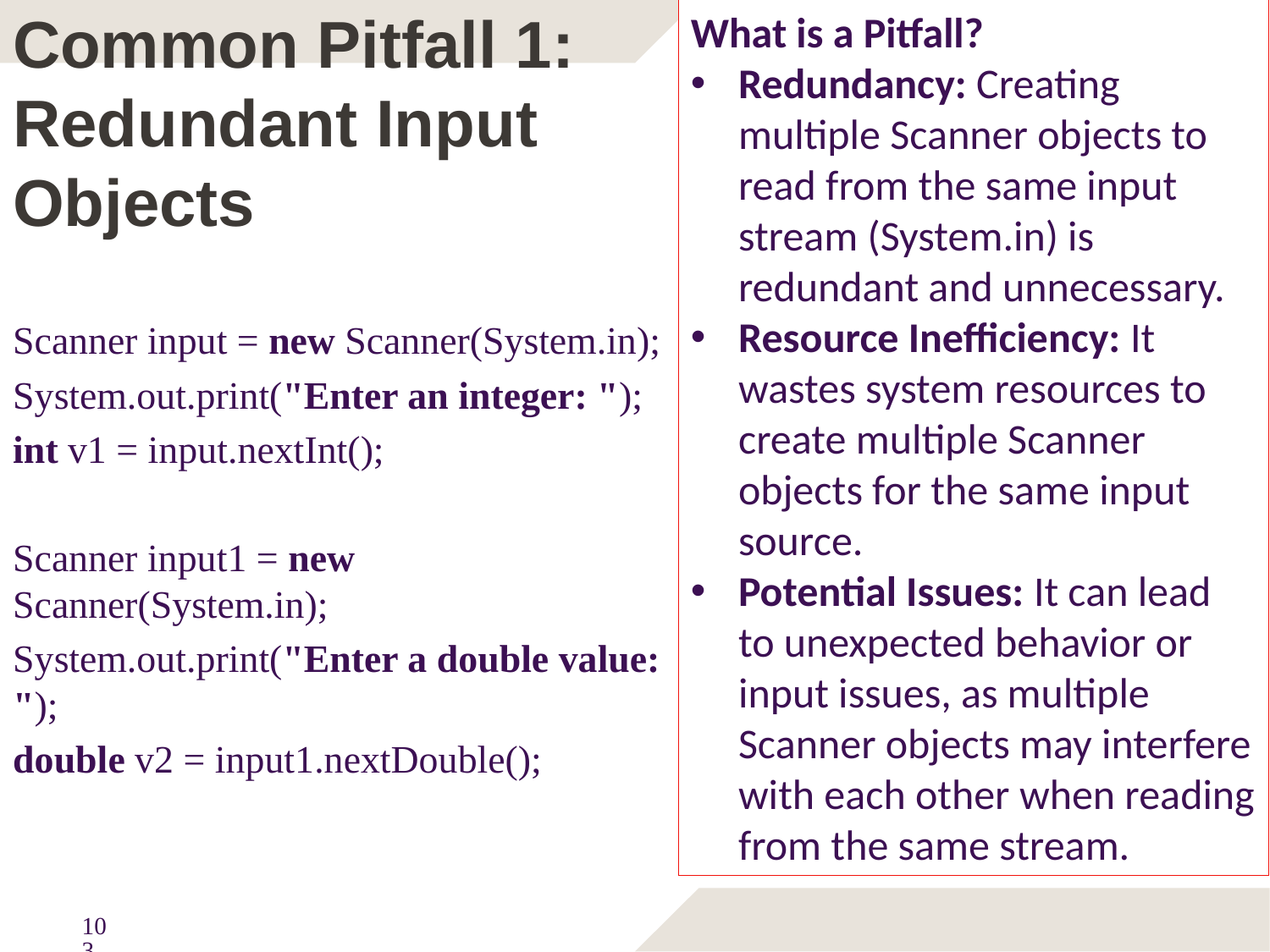

# Common Pitfall 1: Redundant Input Objects
What is a Pitfall?
Redundancy: Creating multiple Scanner objects to read from the same input stream (System.in) is redundant and unnecessary.
Resource Inefficiency: It wastes system resources to create multiple Scanner objects for the same input source.
Potential Issues: It can lead to unexpected behavior or input issues, as multiple Scanner objects may interfere with each other when reading from the same stream.
Scanner input = new Scanner(System.in);
System.out.print("Enter an integer: ");
int v1 = input.nextInt();

Scanner input1 = new Scanner(System.in);
System.out.print("Enter a double value: ");
double v2 = input1.nextDouble();
103